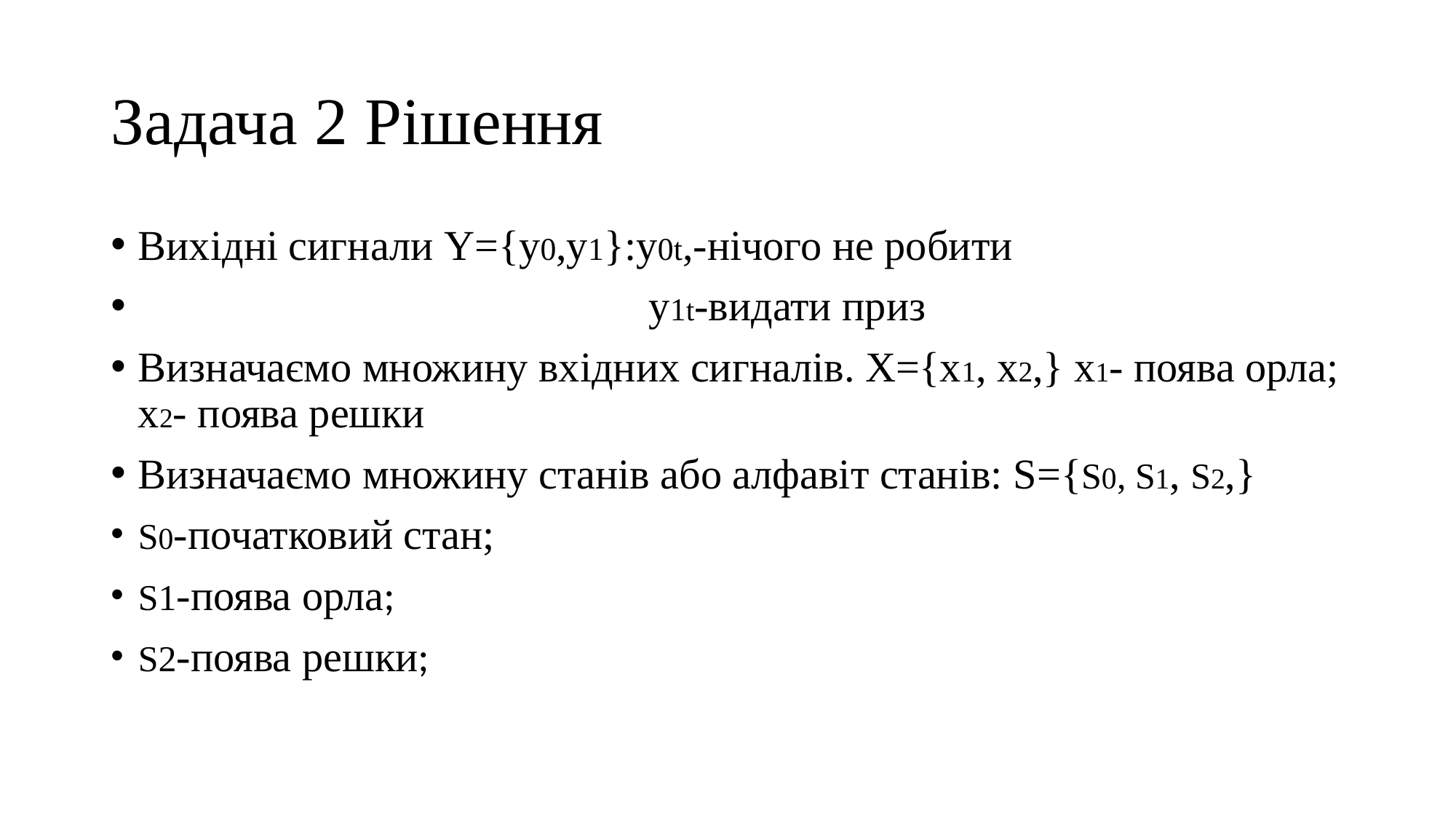

# Задача 2 Рішення
Вихідні сигнали Y={y0,y1}:y0t,-нічого не робити
              	       		       y1t-видати приз
Визначаємо множину вхідних сигналів. Х={х1, х2,} х1- поява орла; х2- поява решки
Визначаємо множину станів або алфавіт станів: S={S0, S1, S2,}
S0-початковий стан;
S1-поява орла;
S2-поява решки;